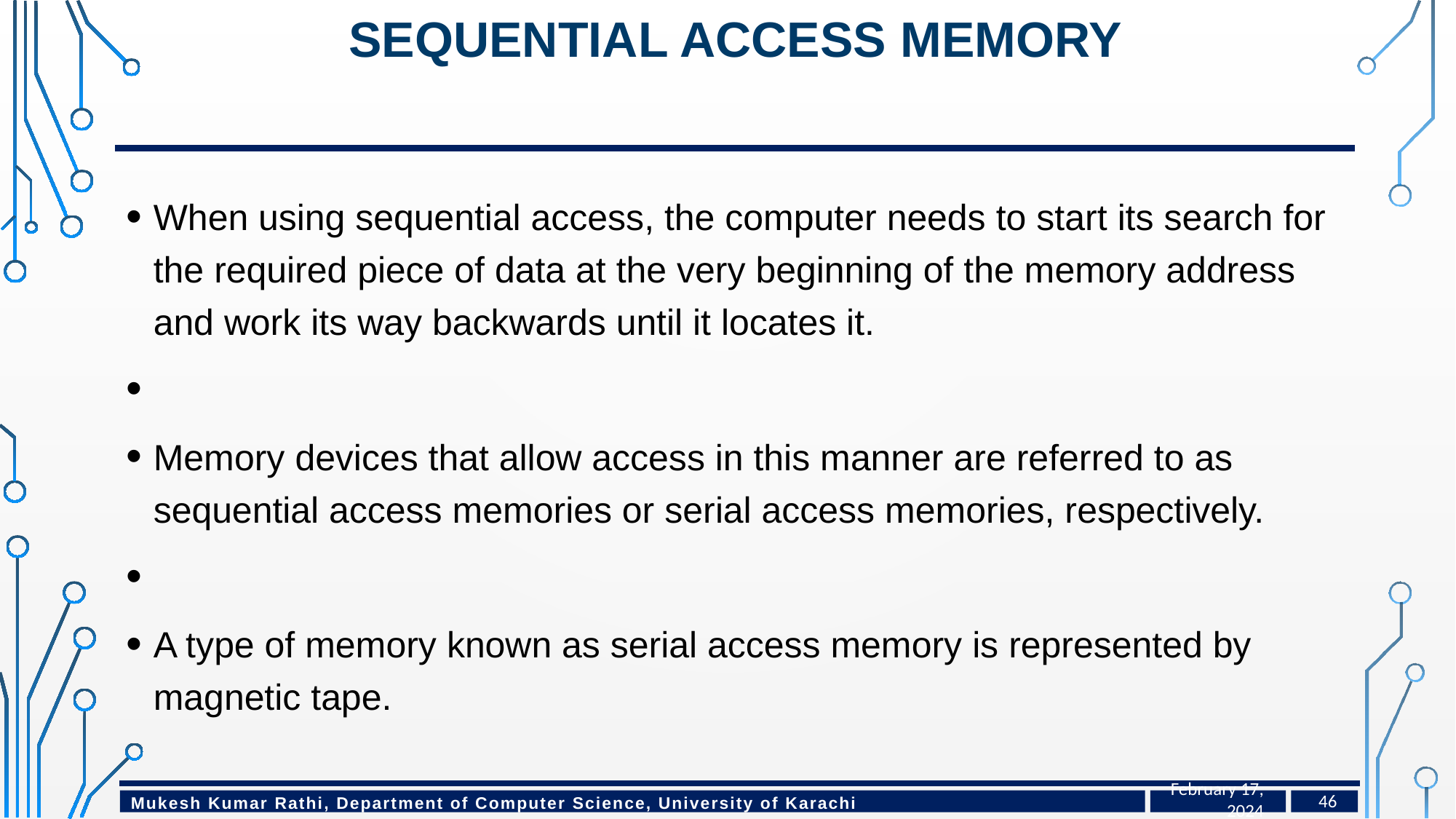

# Sequential Access Memory
When using sequential access, the computer needs to start its search for the required piece of data at the very beginning of the memory address and work its way backwards until it locates it.

Memory devices that allow access in this manner are referred to as sequential access memories or serial access memories, respectively.

A type of memory known as serial access memory is represented by magnetic tape.

February 17, 2024
46